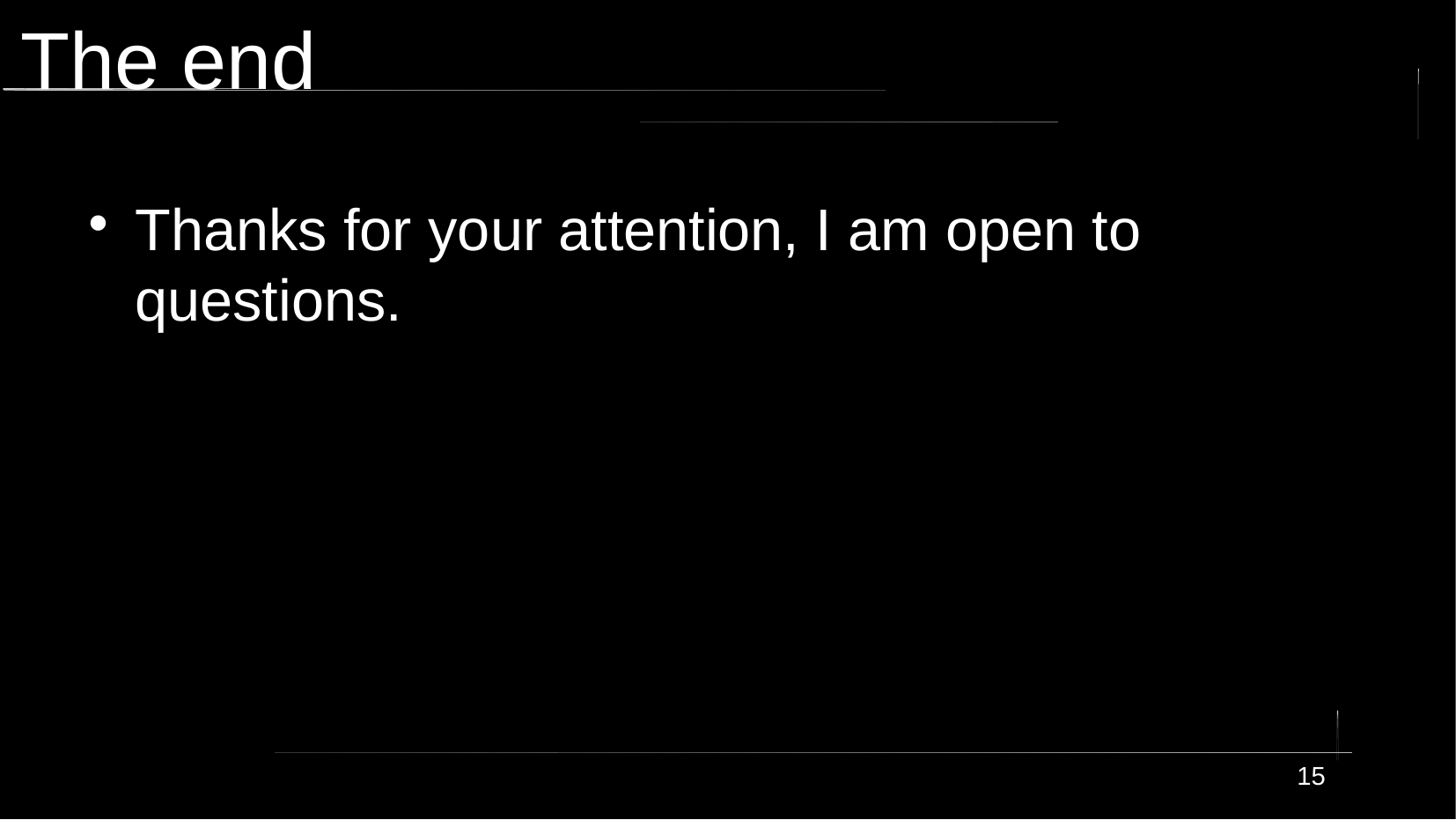

# The end
Thanks for your attention, I am open to questions.
15